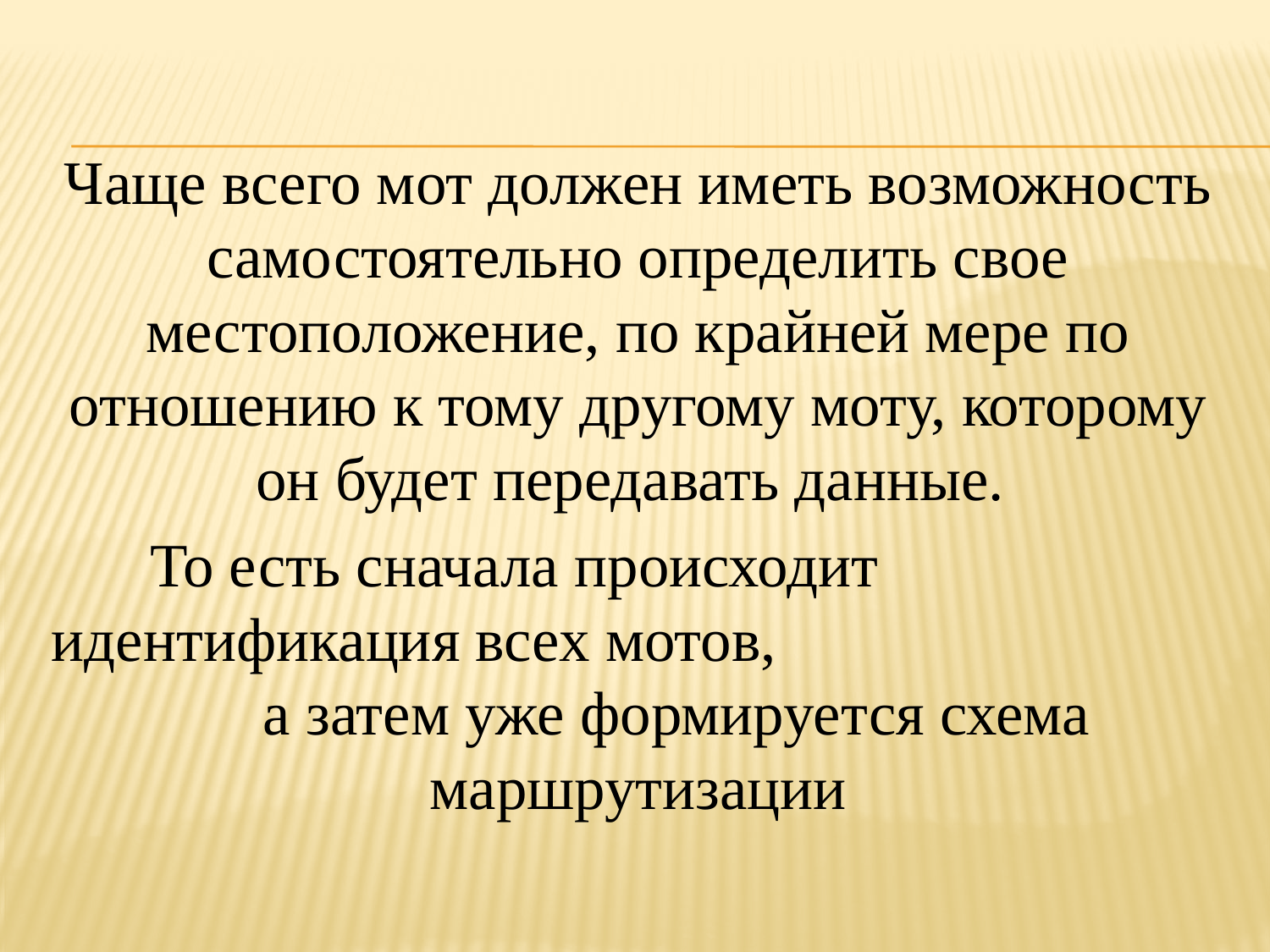

Чаще всего мот должен иметь возможность самостоятельно определить свое местоположение, по крайней мере по отношению к тому другому моту, которому он будет передавать данные.
То есть сначала происходит                 идентификация всех мотов,                                   а затем уже формируется схема маршрутизации